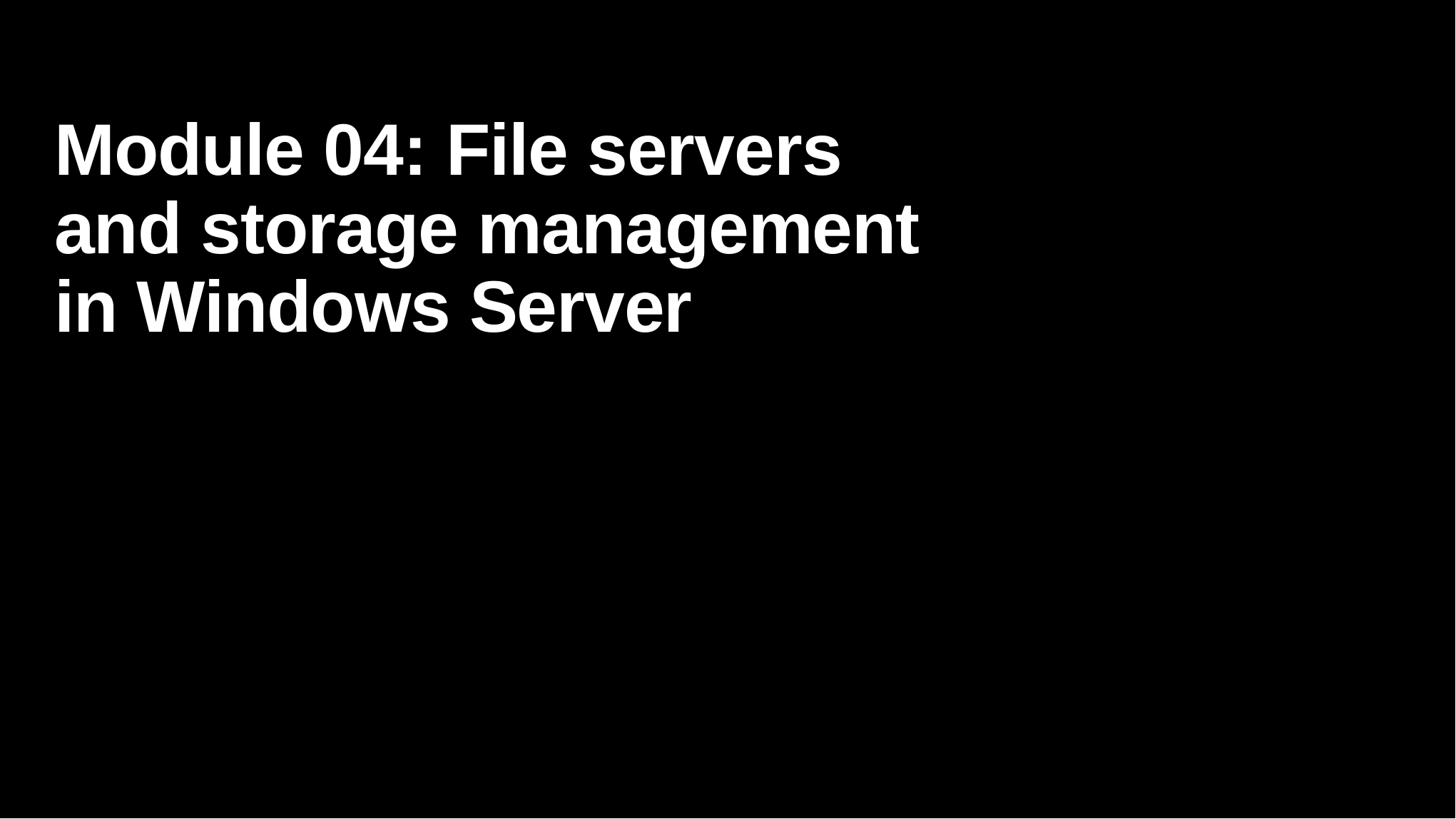

# Module 04: File servers and storage management in Windows Server